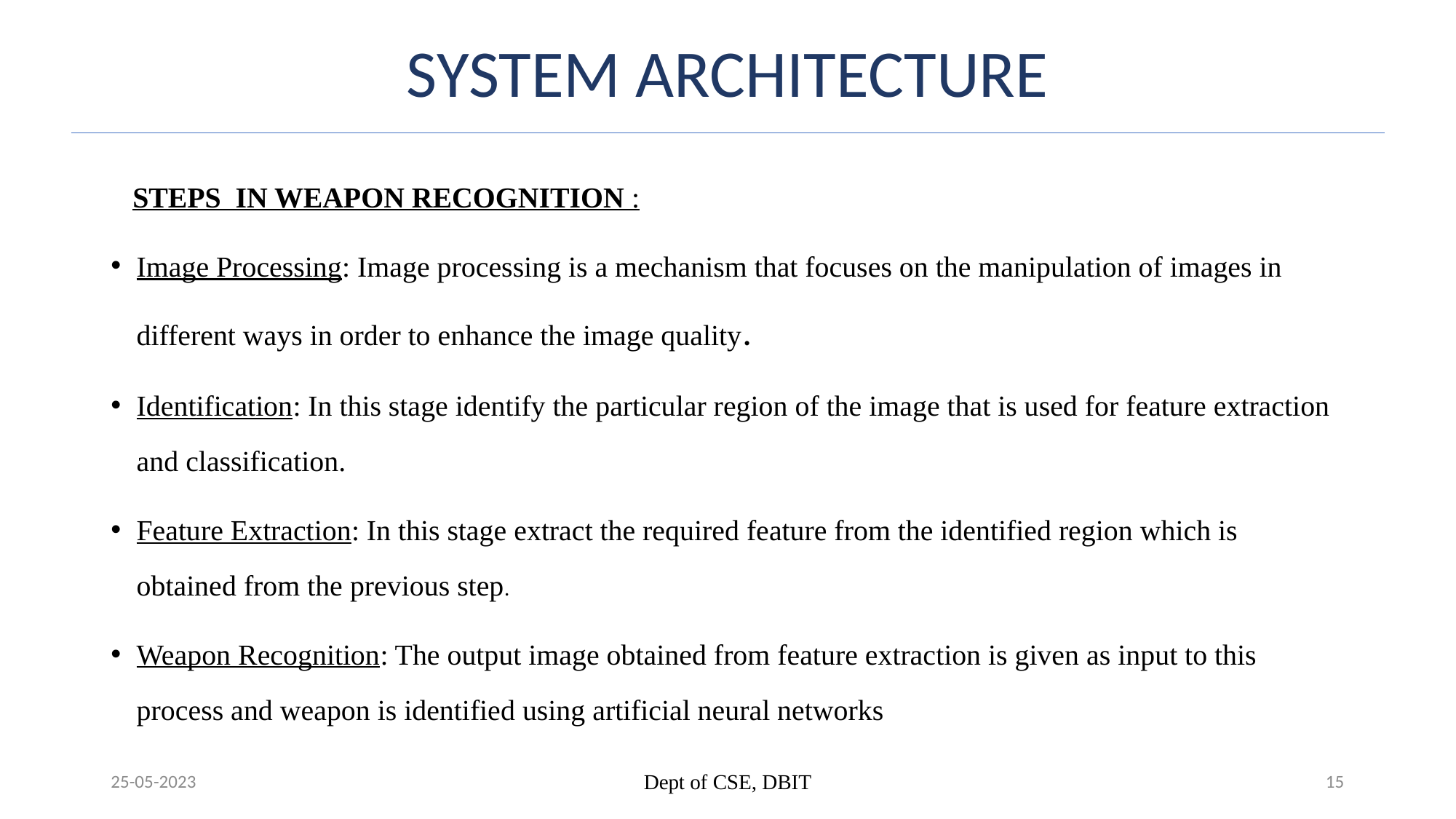

# SYSTEM ARCHITECTURE

   STEPS  IN WEAPON RECOGNITION :
Image Processing: Image processing is a mechanism that focuses on the manipulation of images in different ways in order to enhance the image quality.
Identification: In this stage identify the particular region of the image that is used for feature extraction and classification.
Feature Extraction: In this stage extract the required feature from the identified region which is obtained from the previous step.
Weapon Recognition: The output image obtained from feature extraction is given as input to this process and weapon is identified using artificial neural networks
25-05-2023
Dept of CSE, DBIT
15